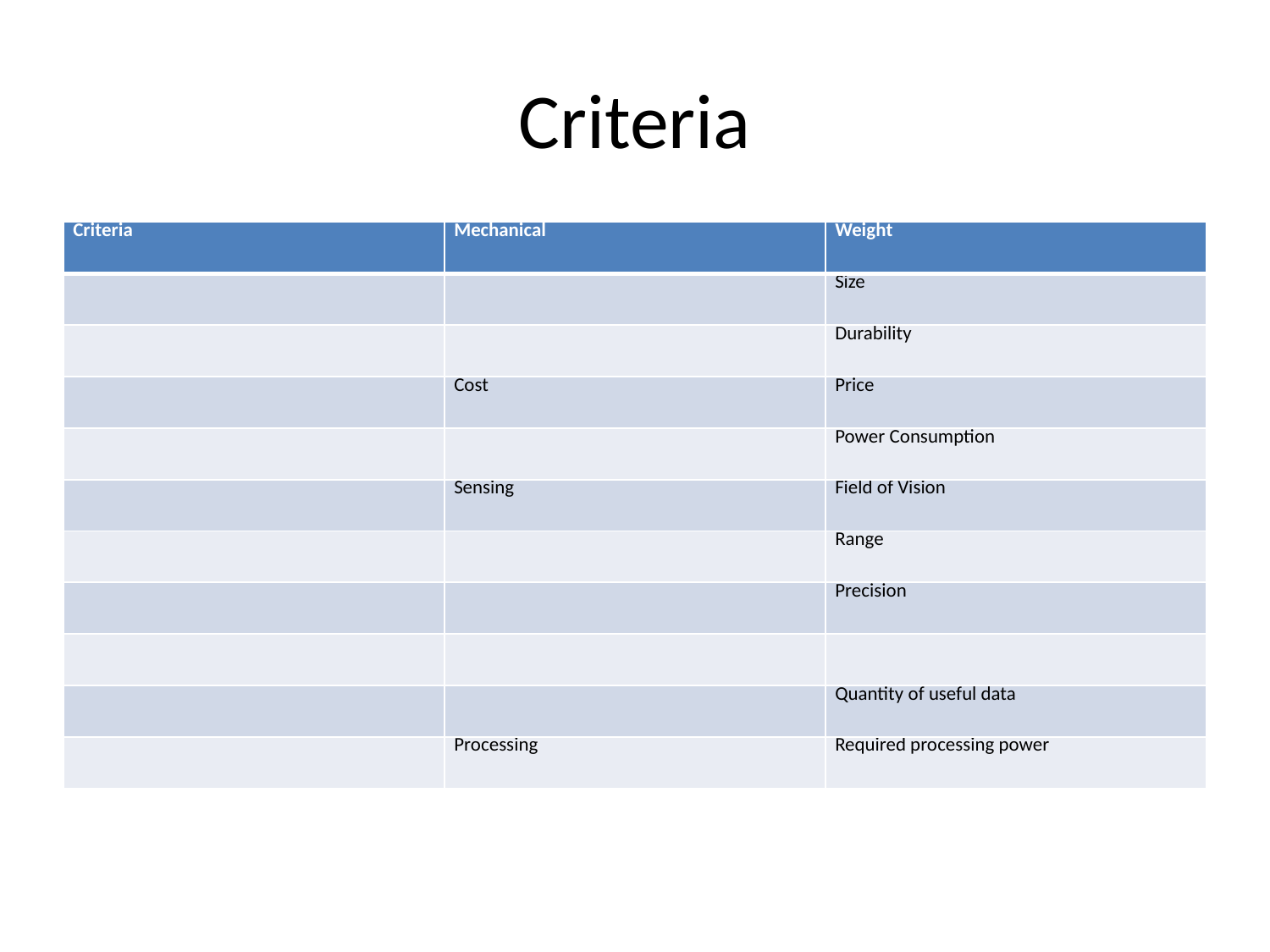

# Criteria
| Criteria | Mechanical | Weight |
| --- | --- | --- |
|  |  | Size |
|  |  | Durability |
|  | Cost | Price |
|  |  | Power Consumption |
|  | Sensing | Field of Vision |
|  |  | Range |
|  |  | Precision |
|  |  |  |
|  |  | Quantity of useful data |
|  | Processing | Required processing power |